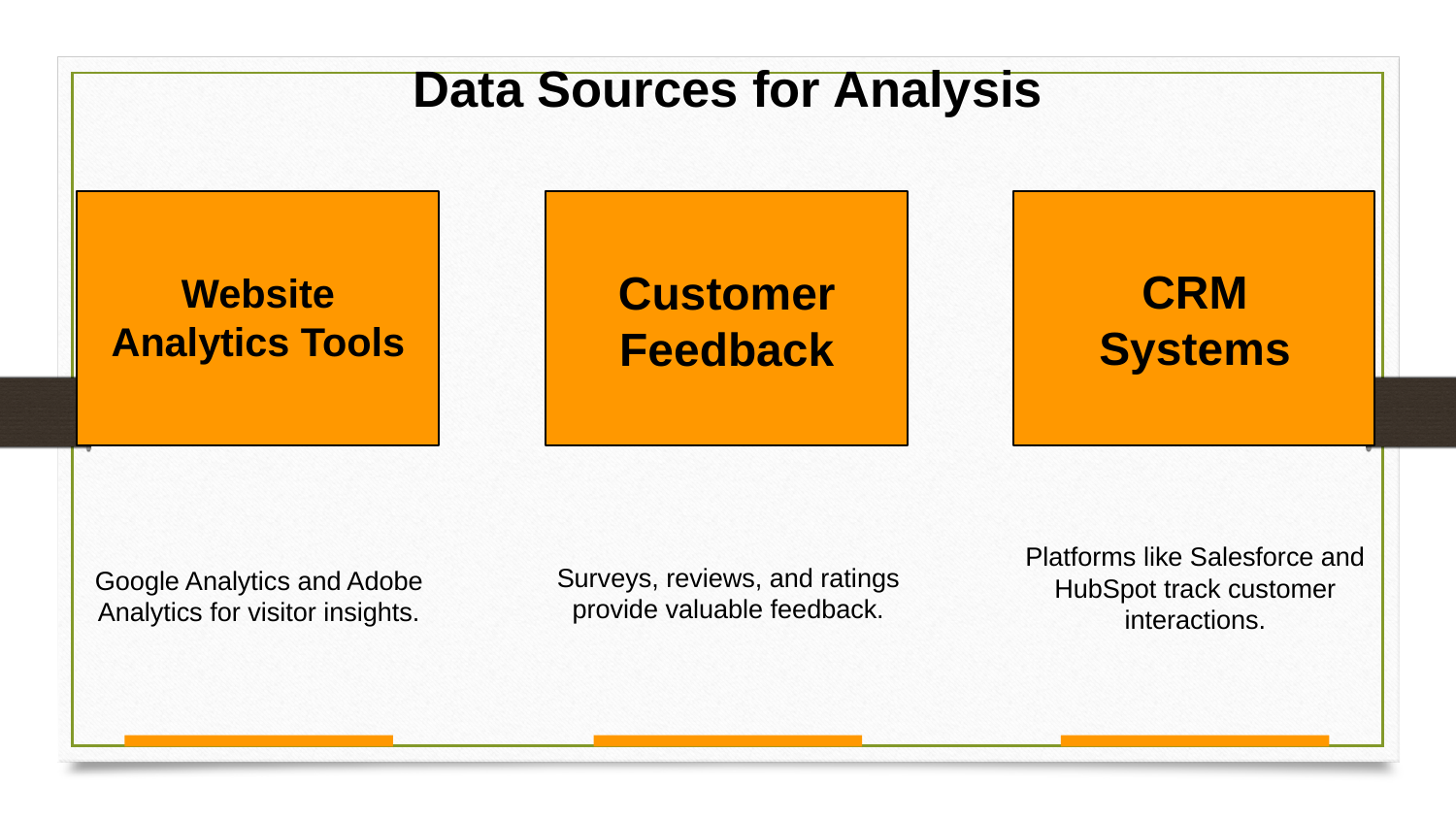

Data Sources for Analysis

Website Analytics Tools
CRM Systems
Customer Feedback
Platforms like Salesforce and HubSpot track customer interactions.
Google Analytics and Adobe Analytics for visitor insights.
Surveys, reviews, and ratings provide valuable feedback.